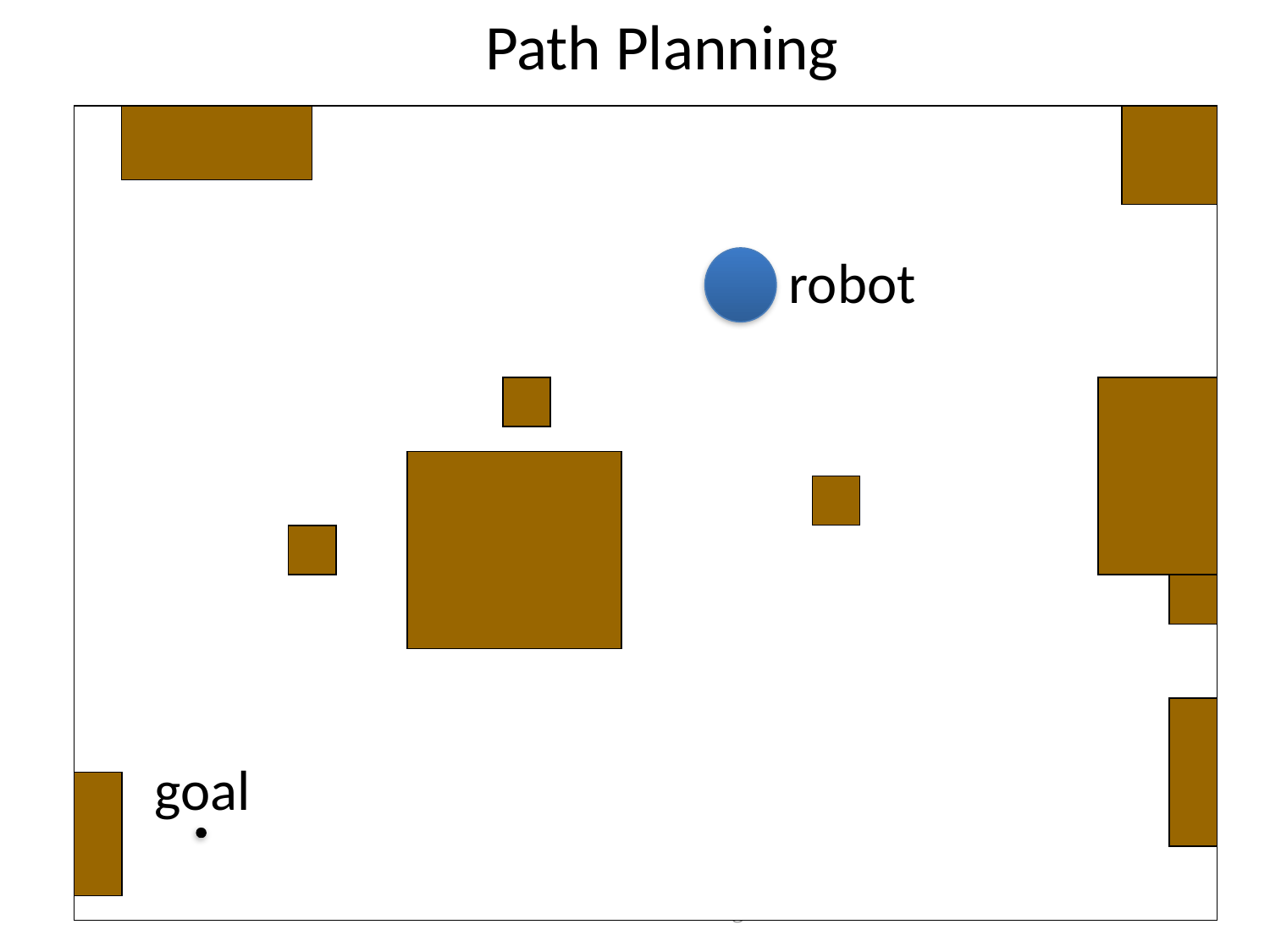

# Path Planning

robot

goal

7/3/2015
CS225B  Kurt Konolige